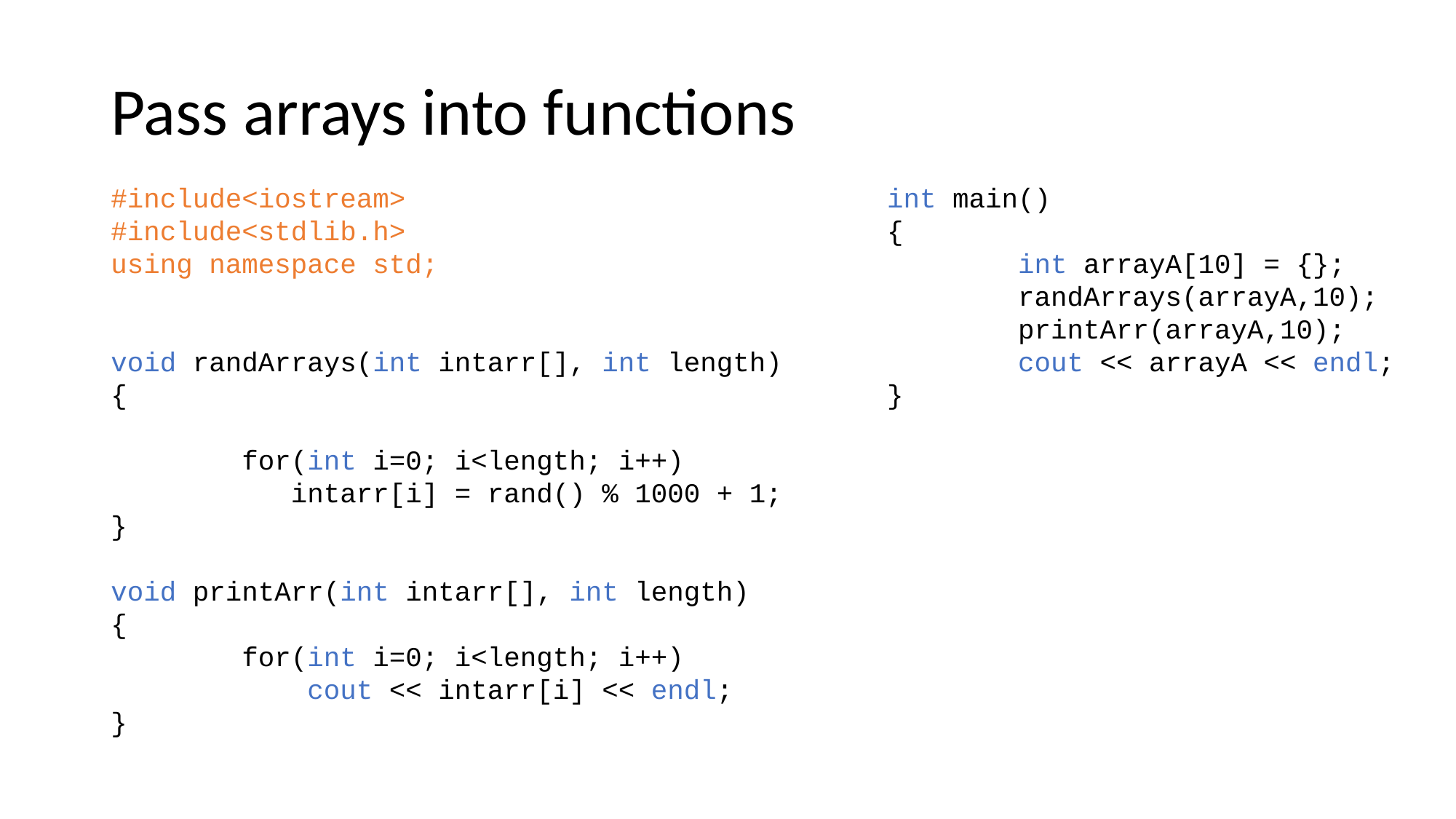

# Pass arrays into functions
#include<iostream>
#include<stdlib.h>
using namespace std;

void randArrays(int intarr[], int length)
{

        for(int i=0; i<length; i++)
           intarr[i] = rand() % 1000 + 1;
}

void printArr(int intarr[], int length)
{
        for(int i=0; i<length; i++)
            cout << intarr[i] << endl;
}
int main()
{
        int arrayA[10] = {};
        randArrays(arrayA,10);
        printArr(arrayA,10);
        cout << arrayA << endl;
}